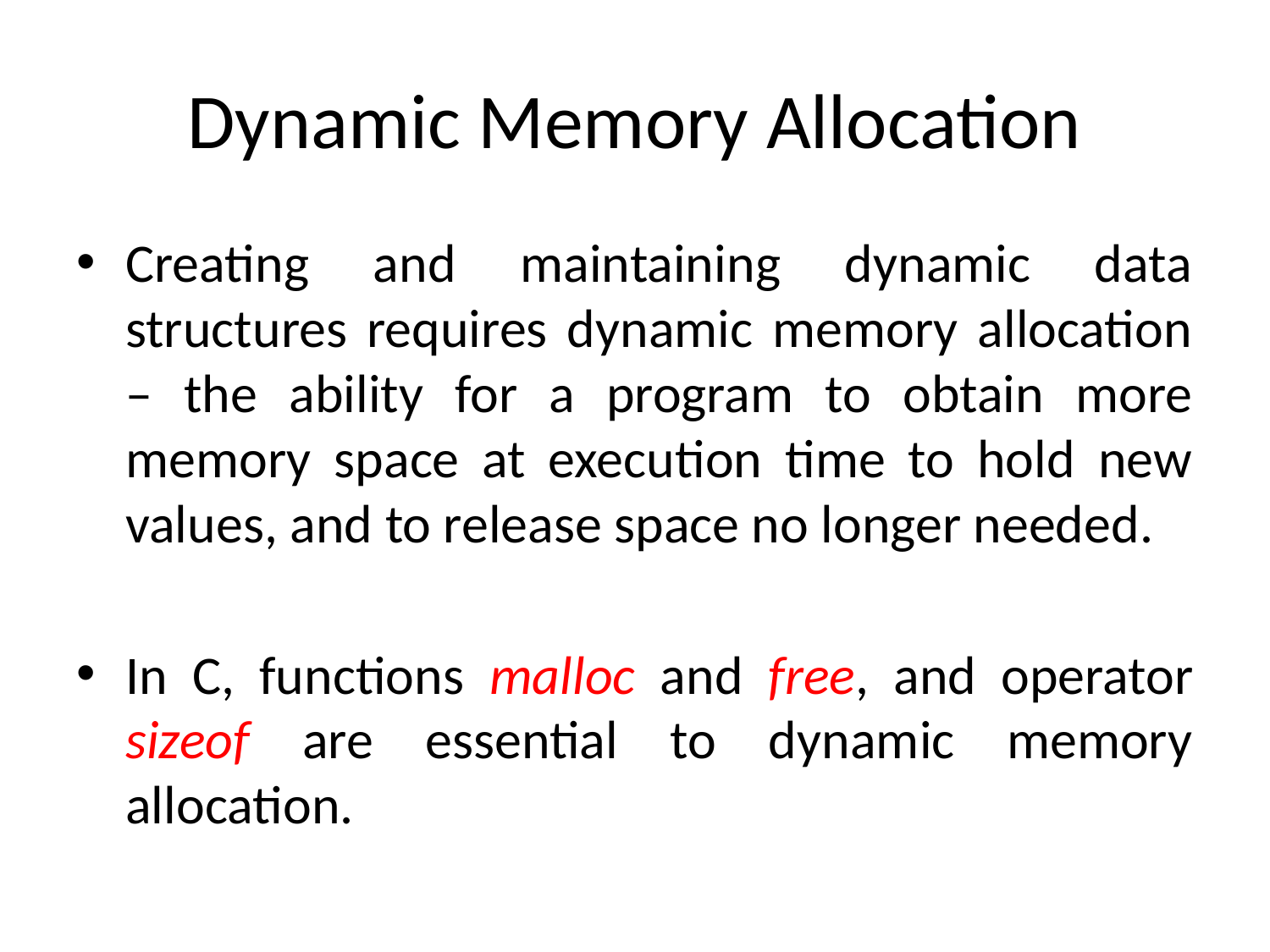

# Dynamic Memory Allocation
Creating and maintaining dynamic data structures requires dynamic memory allocation – the ability for a program to obtain more memory space at execution time to hold new values, and to release space no longer needed.

In C, functions malloc and free, and operator sizeof are essential to dynamic memory allocation.